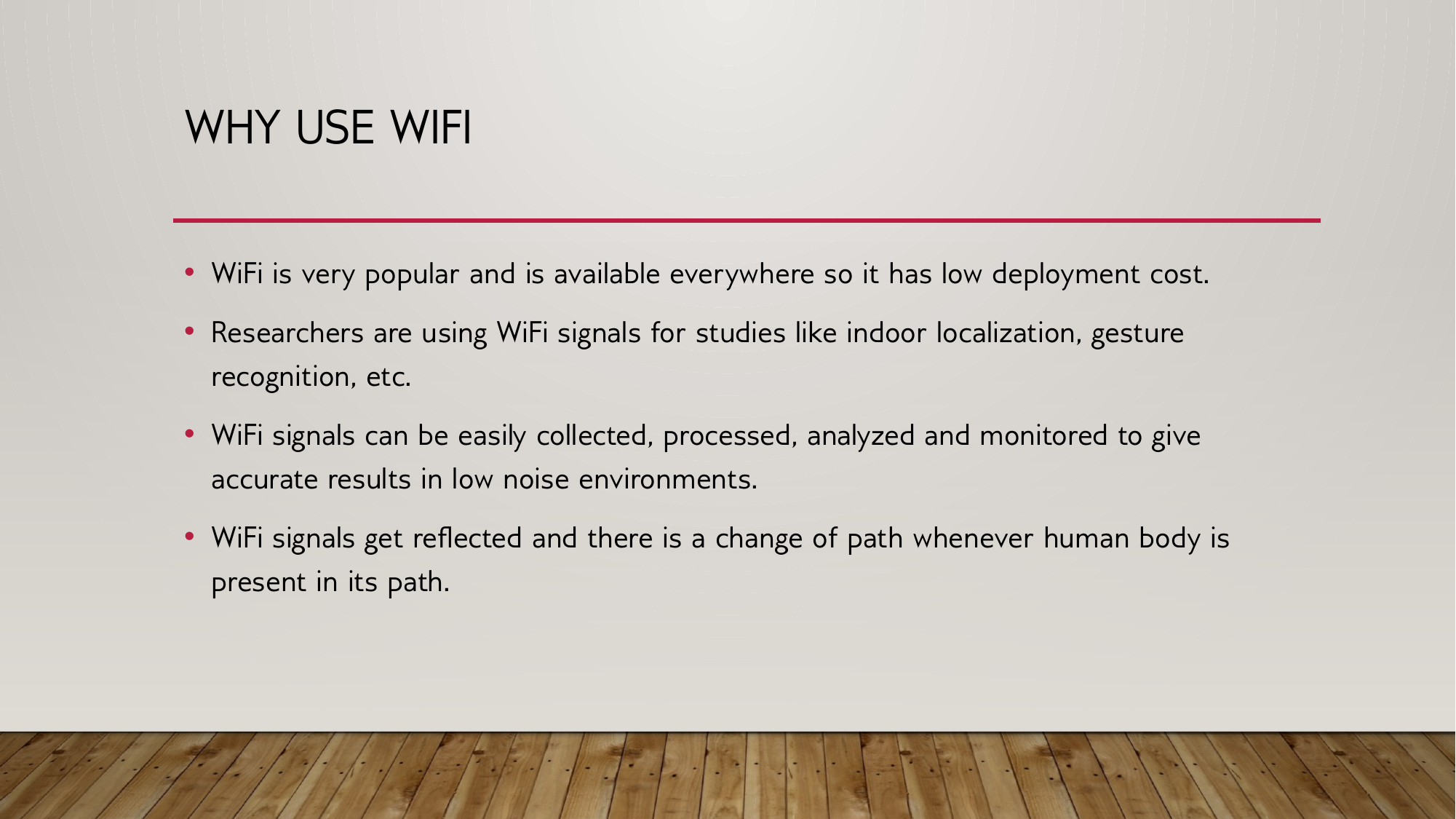

# Why use wifi
WiFi is very popular and is available everywhere so it has low deployment cost.
Researchers are using WiFi signals for studies like indoor localization, gesture recognition, etc.
WiFi signals can be easily collected, processed, analyzed and monitored to give accurate results in low noise environments.
WiFi signals get reflected and there is a change of path whenever human body is present in its path.